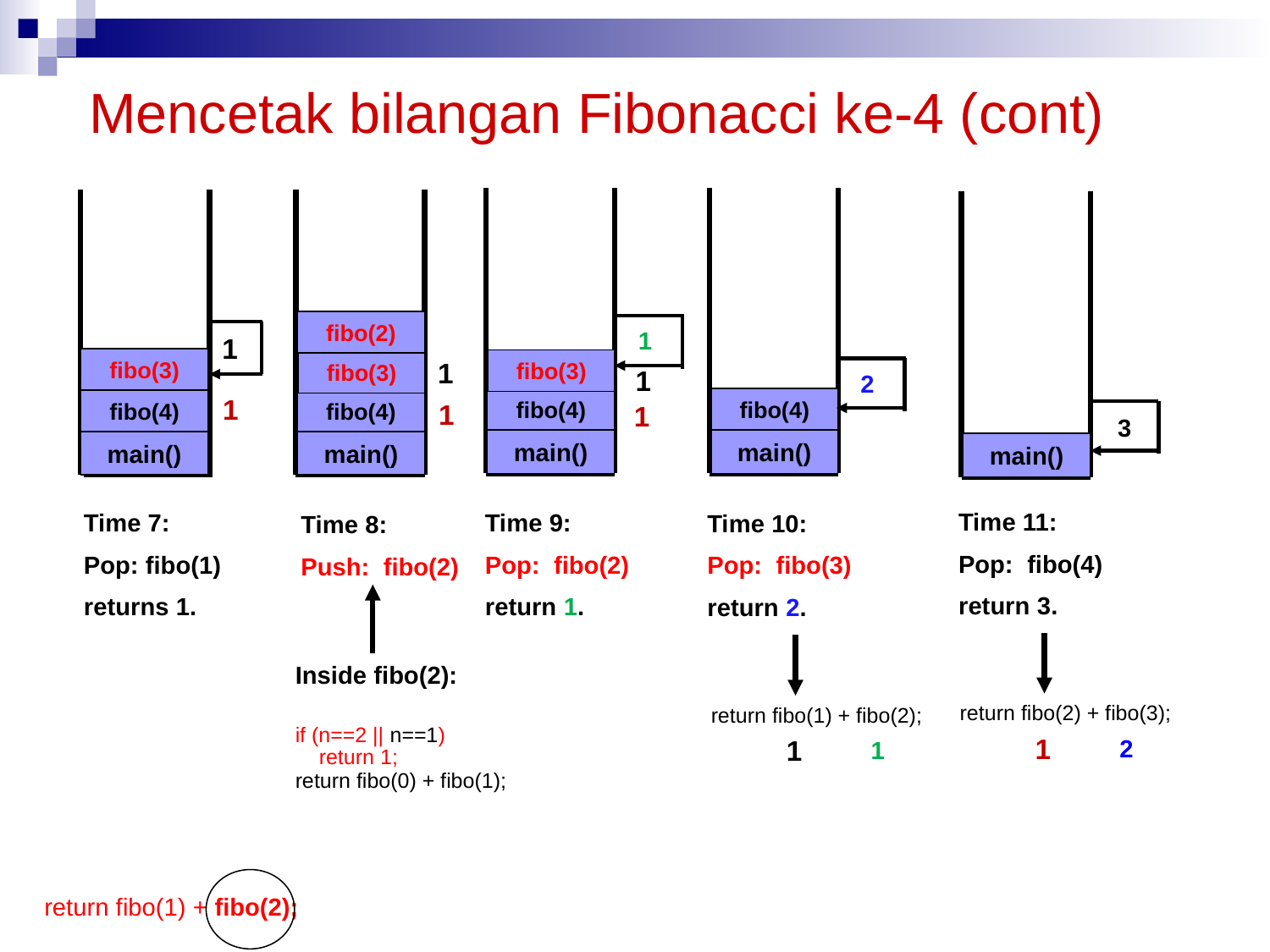

# Mencetak bilangan Fibonacci ke-4 (cont)
fibo(2)
1
1
fibo(3)
1
fibo(3)
fibo(3)
1
 2
1
fibo(4)
fibo(4)
fibo(4)
fibo(4)
1
1
3
main()
main()
main()
main()
main()
Time 11:
Pop:  fibo(4)
return 3.

Time 7:
Pop: fibo(1)
returns 1.
Time 9:
Pop:  fibo(2)
return 1.

Time 10:
Pop:  fibo(3)
return 2.

Time 8:
Push:  fibo(2)

Inside fibo(2):

if (n==2 || n==1)
    return 1;
return fibo(0) + fibo(1);

 return fibo(2) + fibo(3);
 return fibo(1) + fibo(2);
1
1
2
1

 return fibo(1) + fibo(2);